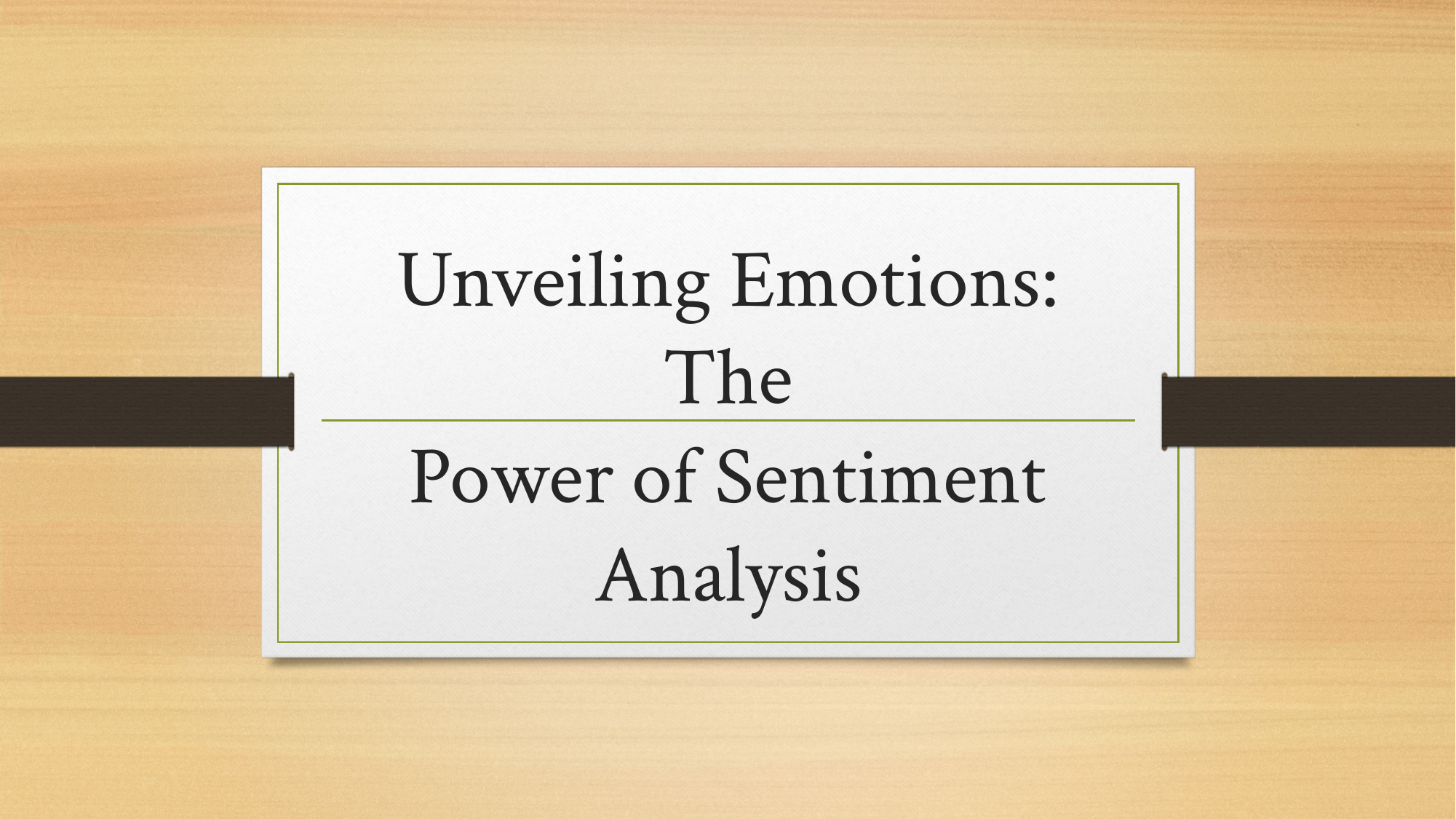

# Unveiling Emotions: The Power of Sentiment Analysis